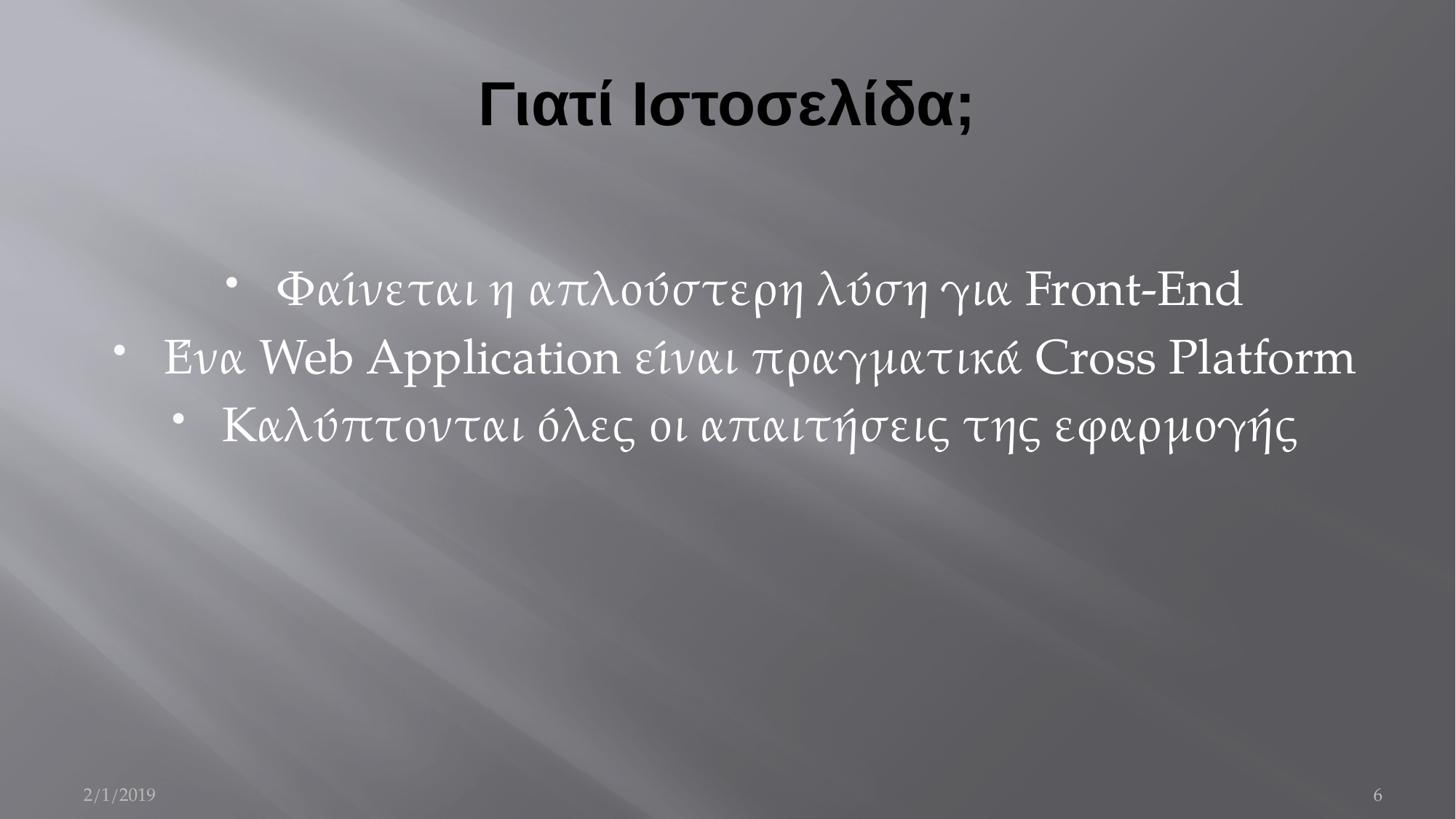

# Γιατί Ιστοσελίδα;

Φαίνεται η απλούστερη λύση για Front-End
Ένα Web Application είναι πραγματικά Cross Platform
Καλύπτονται όλες οι απαιτήσεις της εφαρμογής
2/1/2019
6